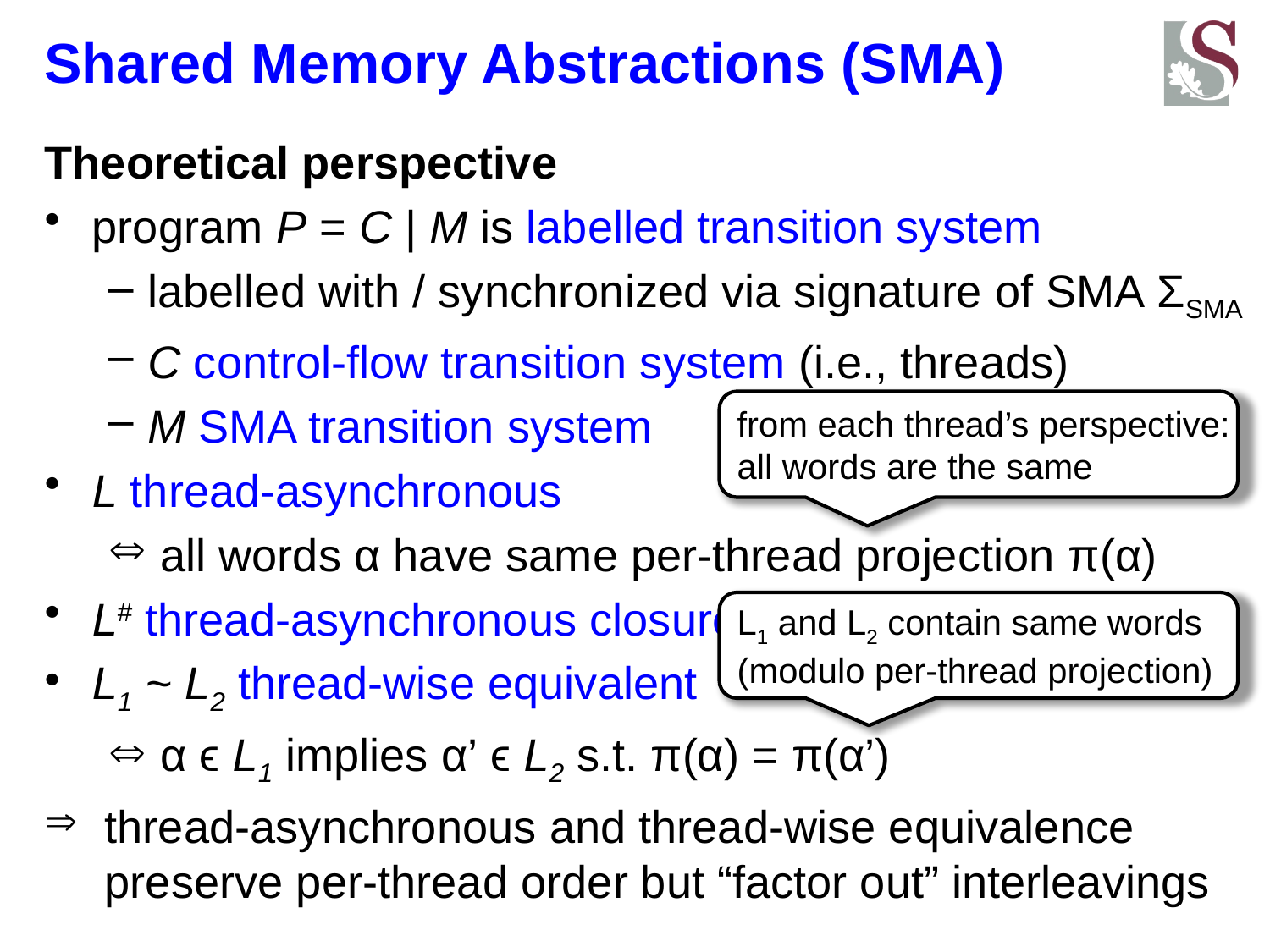

# Shared Memory Abstractions (SMA)
Theoretical perspective
program P = C | M is labelled transition system
labelled with / synchronized via signature of SMA ΣSMA
C control-flow transition system (i.e., threads)
M SMA transition system
L thread-asynchronous
 all words α have same per-thread projection π(α)
L# thread-asynchronous closure
L1 ~ L2 thread-wise equivalent
 α ϵ L1 implies α’ ϵ L2 s.t. π(α) = π(α’)
 thread-asynchronous and thread-wise equivalence
 preserve per-thread order but “factor out” interleavings

from each thread’s perspective:
all words are the same
L1 and L2 contain same words
(modulo per-thread projection)